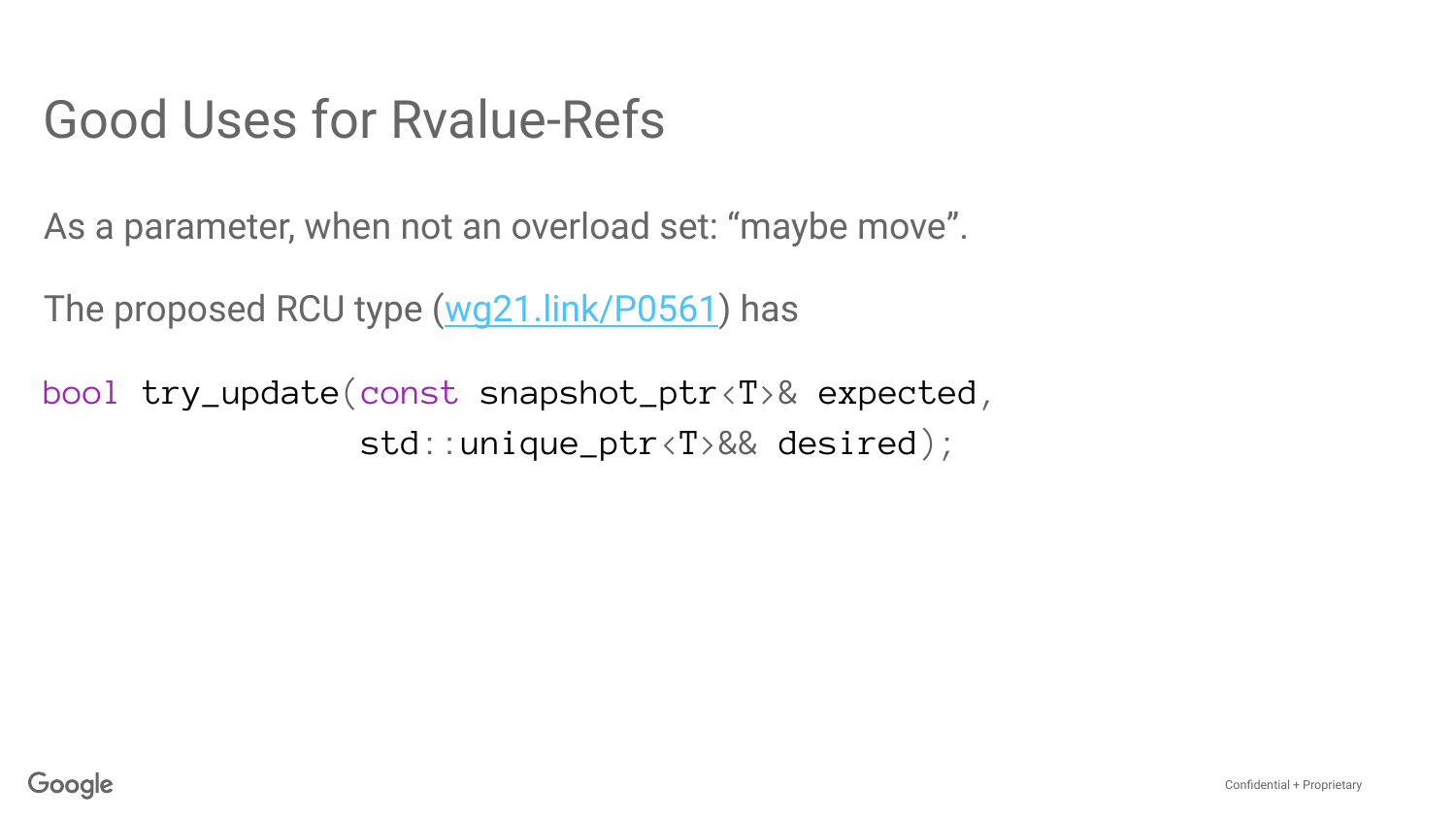

# Good Uses for Rvalue-Refs
As a parameter, when not an overload set: “maybe move”.
The proposed RCU type (wg21.link/P0561) has
bool try_update(const snapshot_ptr<T>& expected,
                std::unique_ptr<T>&& desired);